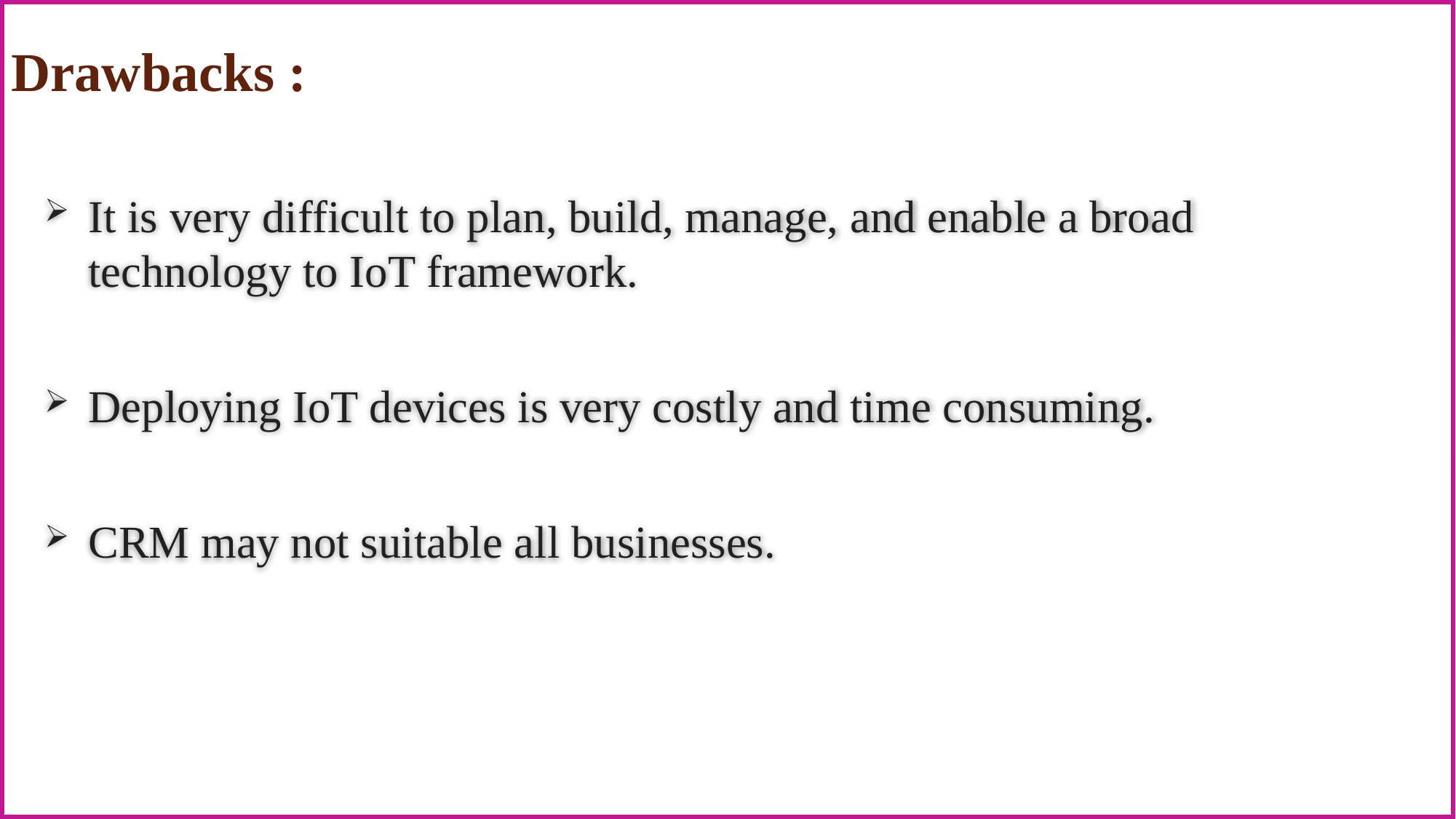

# Drawbacks :

It is very difficult to plan, build, manage, and enable a broad technology to IoT framework.

Deploying IoT devices is very costly and time consuming.

CRM may not suitable all businesses.